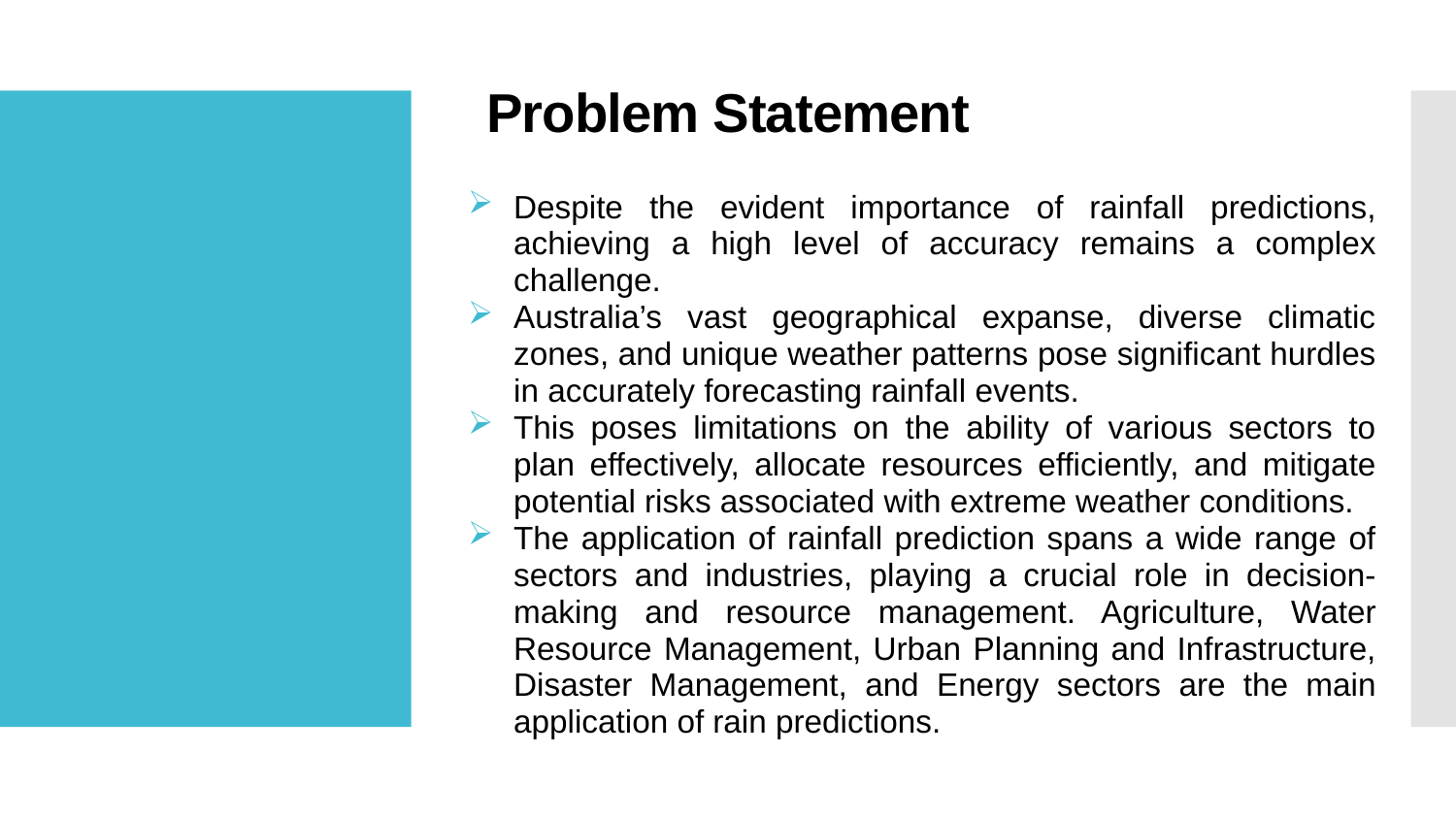

# Problem Statement
Despite the evident importance of rainfall predictions, achieving a high level of accuracy remains a complex challenge.
Australia’s vast geographical expanse, diverse climatic zones, and unique weather patterns pose significant hurdles in accurately forecasting rainfall events.
This poses limitations on the ability of various sectors to plan effectively, allocate resources efficiently, and mitigate potential risks associated with extreme weather conditions.
The application of rainfall prediction spans a wide range of sectors and industries, playing a crucial role in decision-making and resource management. Agriculture, Water Resource Management, Urban Planning and Infrastructure, Disaster Management, and Energy sectors are the main application of rain predictions.